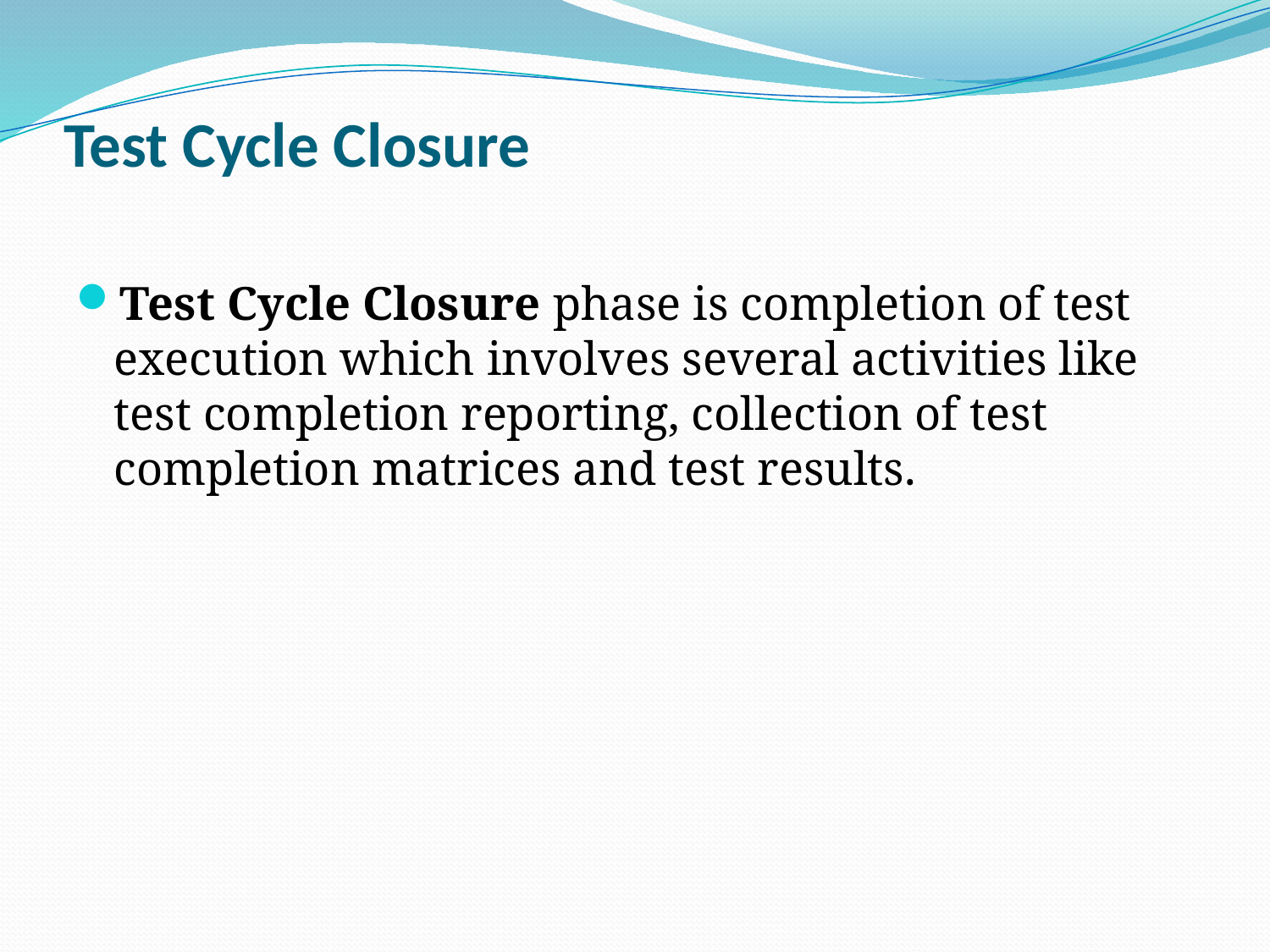

# Test Cycle Closure
Test Cycle Closure phase is completion of test execution which involves several activities like test completion reporting, collection of test completion matrices and test results.